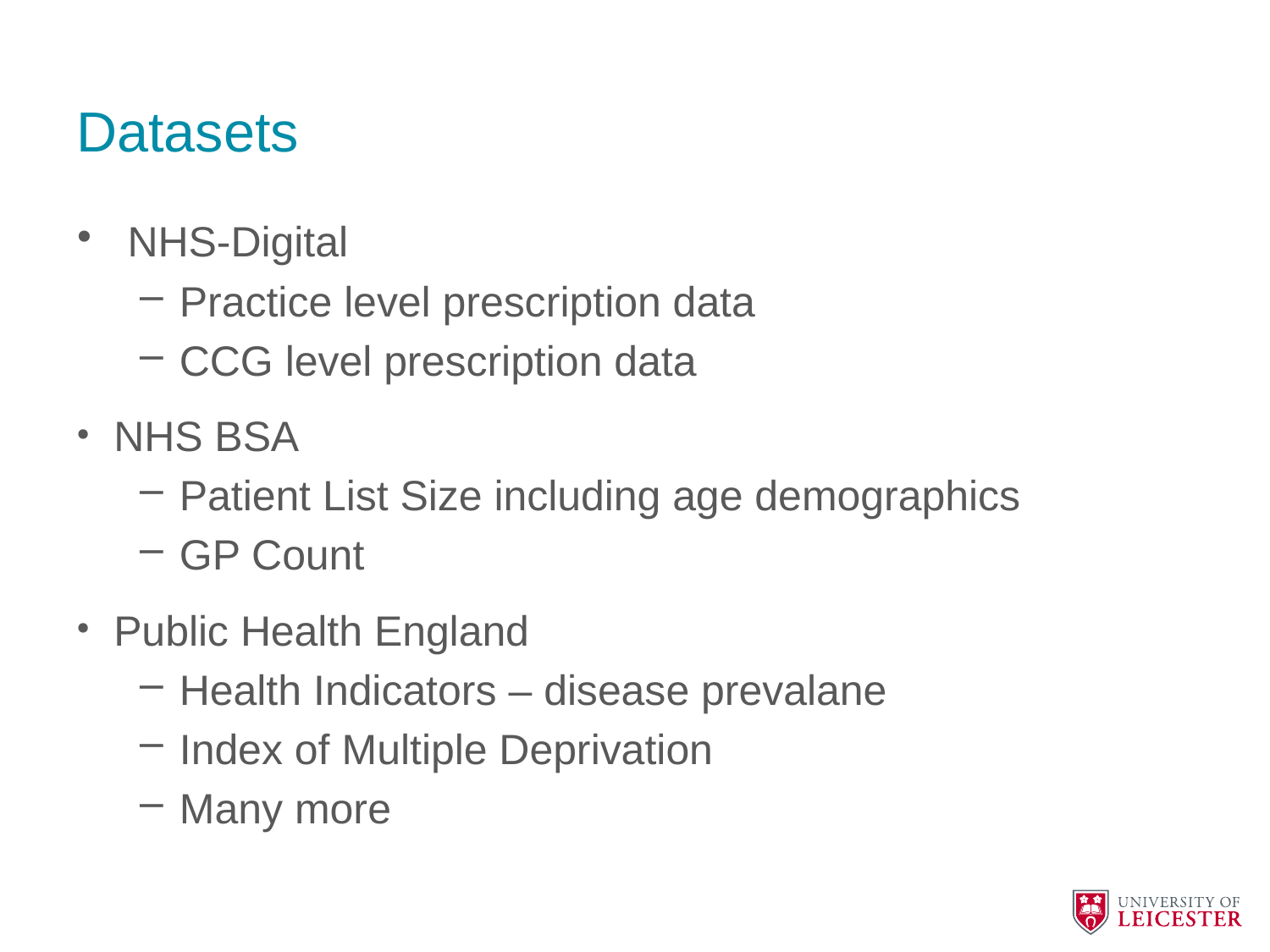

# Datasets
 NHS-Digital
Practice level prescription data
CCG level prescription data
NHS BSA
Patient List Size including age demographics
GP Count
Public Health England
Health Indicators – disease prevalane
Index of Multiple Deprivation
Many more